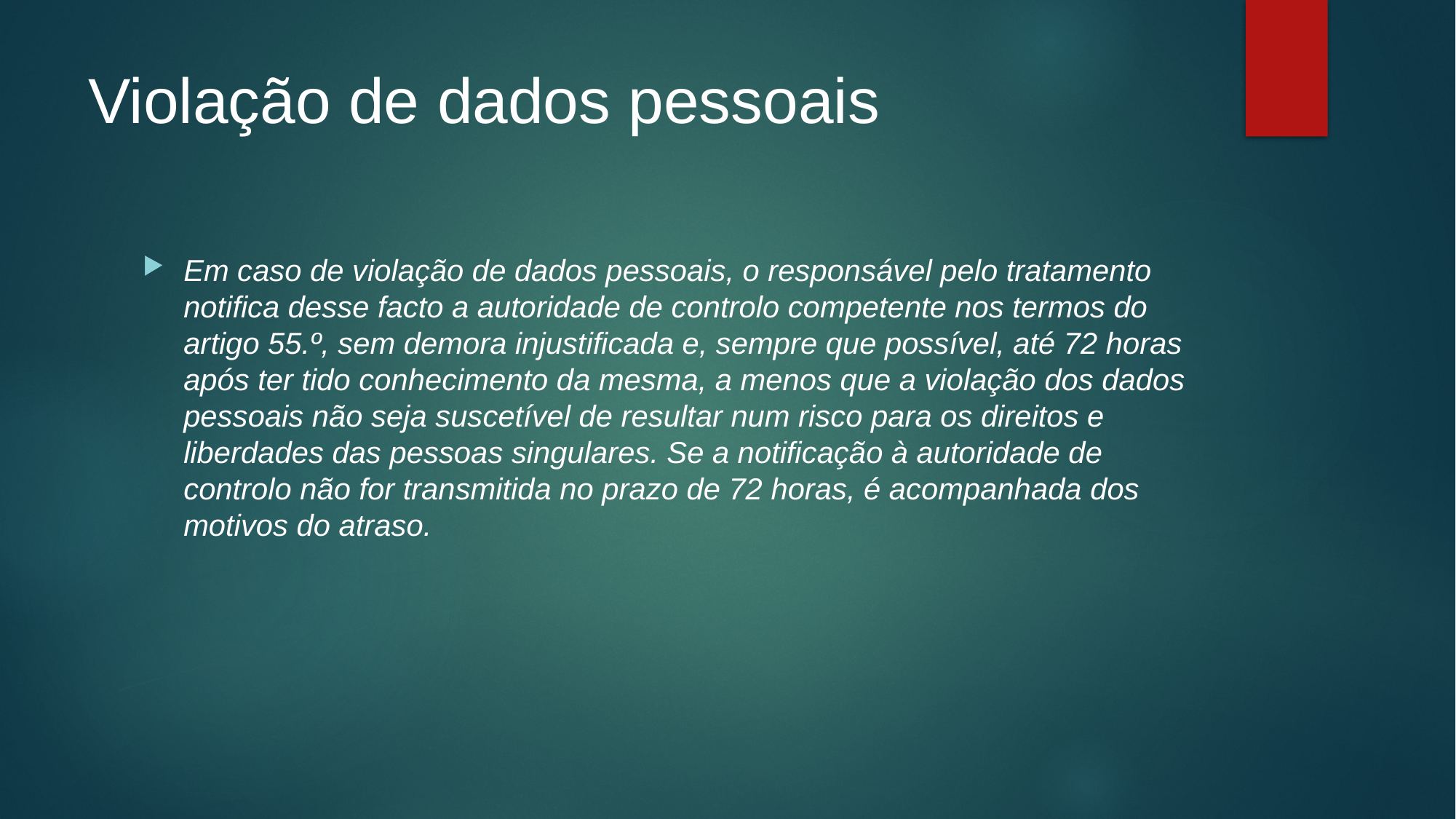

# Violação de dados pessoais
Em caso de violação de dados pessoais, o responsável pelo tratamento notifica desse facto a autoridade de controlo competente nos termos do artigo 55.º, sem demora injustificada e, sempre que possível, até 72 horas após ter tido conhecimento da mesma, a menos que a violação dos dados pessoais não seja suscetível de resultar num risco para os direitos e liberdades das pessoas singulares. Se a notificação à autoridade de controlo não for transmitida no prazo de 72 horas, é acompanhada dos motivos do atraso.